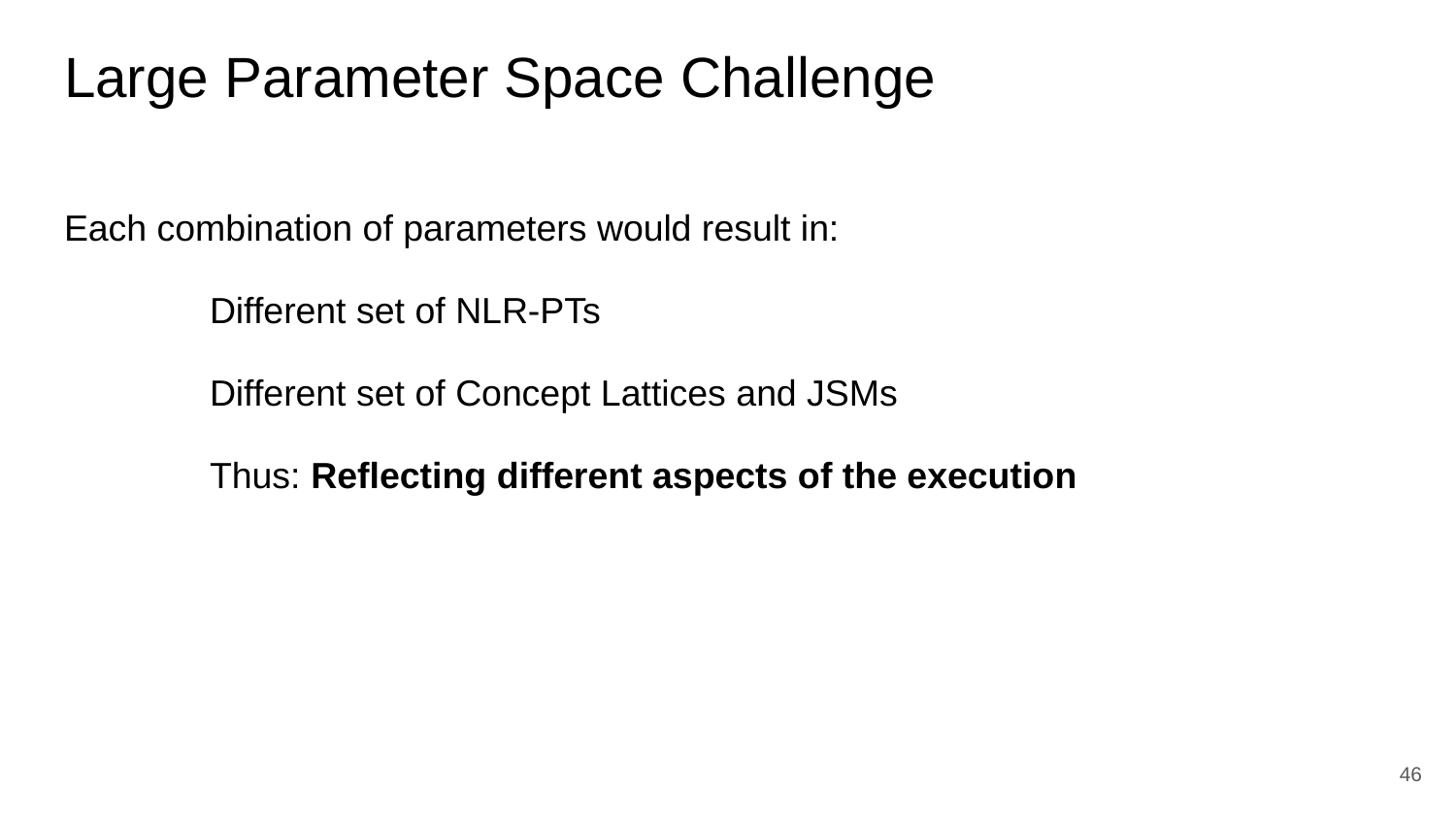

# Large Parameter Space Challenge

Each combination of parameters would result in:
	Different set of NLR-PTs
	Different set of Concept Lattices and JSMs
	Thus: Reflecting different aspects of the execution

46